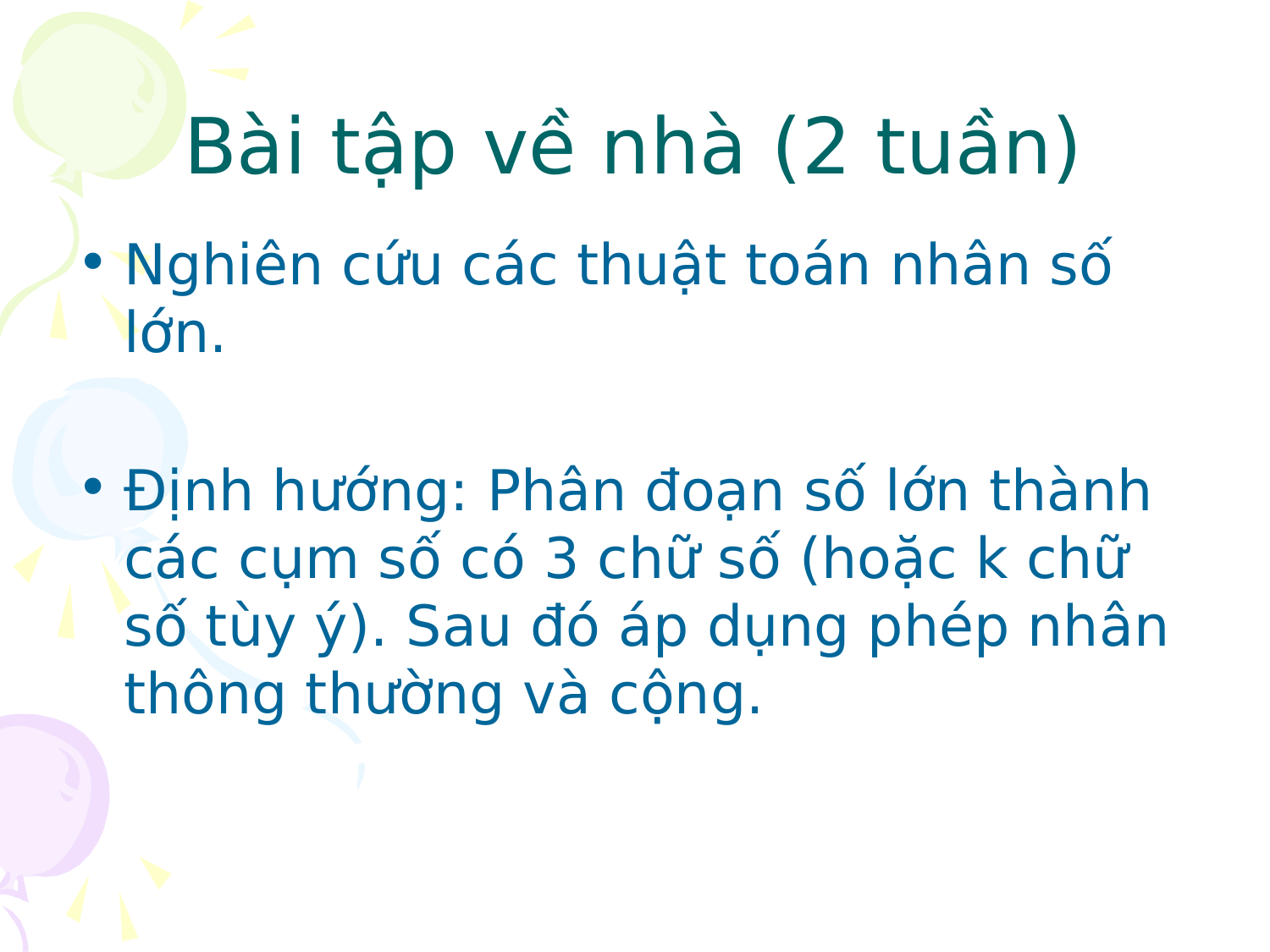

# Bài tập về nhà (2 tuần)
Nghiên cứu các thuật toán nhân số lớn.

Định hướng: Phân đoạn số lớn thành các cụm số có 3 chữ số (hoặc k chữ số tùy ý). Sau đó áp dụng phép nhân thông thường và cộng.